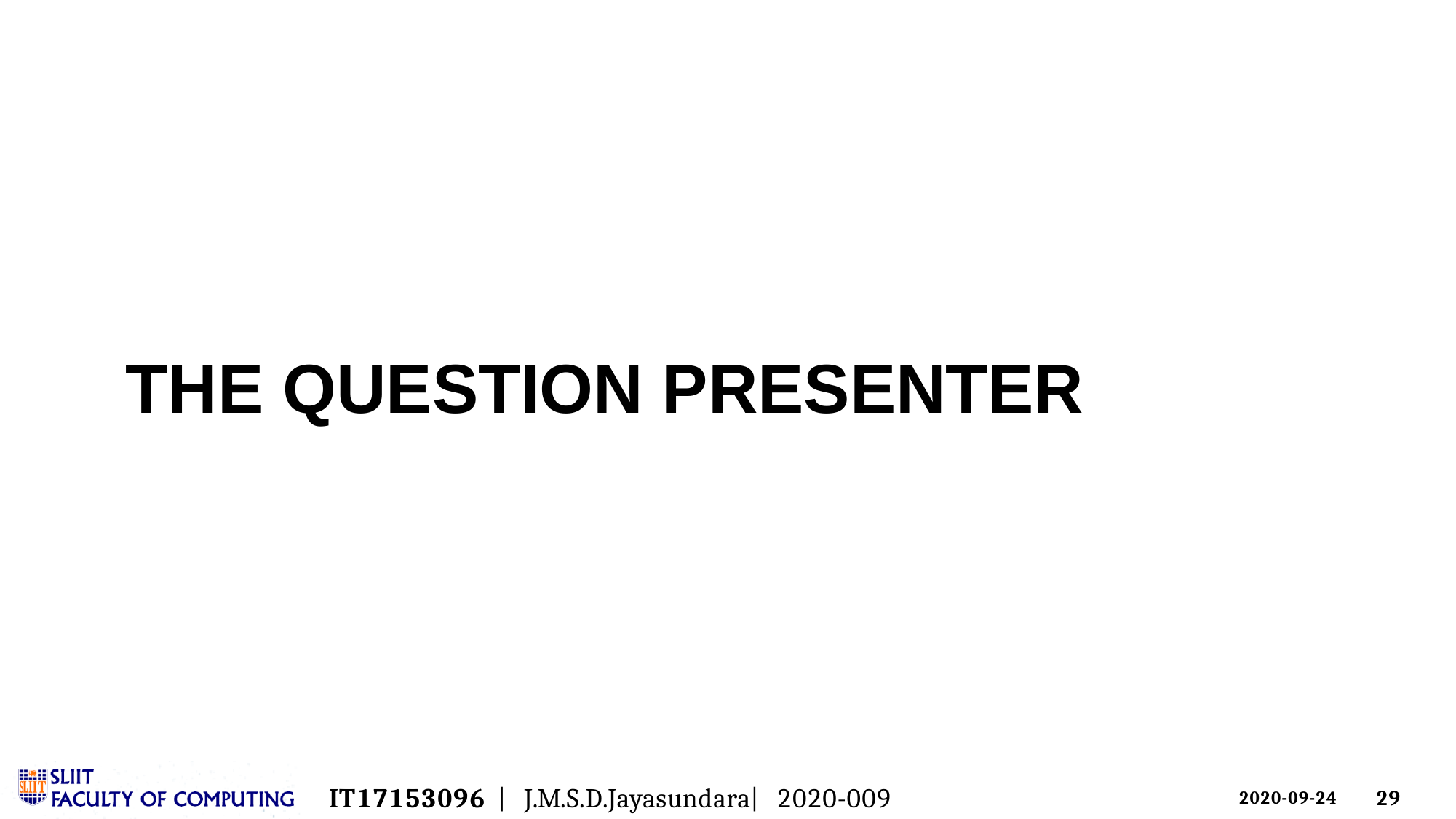

# The question presenter
IT17153096  |   J.M.S.D.Jayasundara|   2020-009